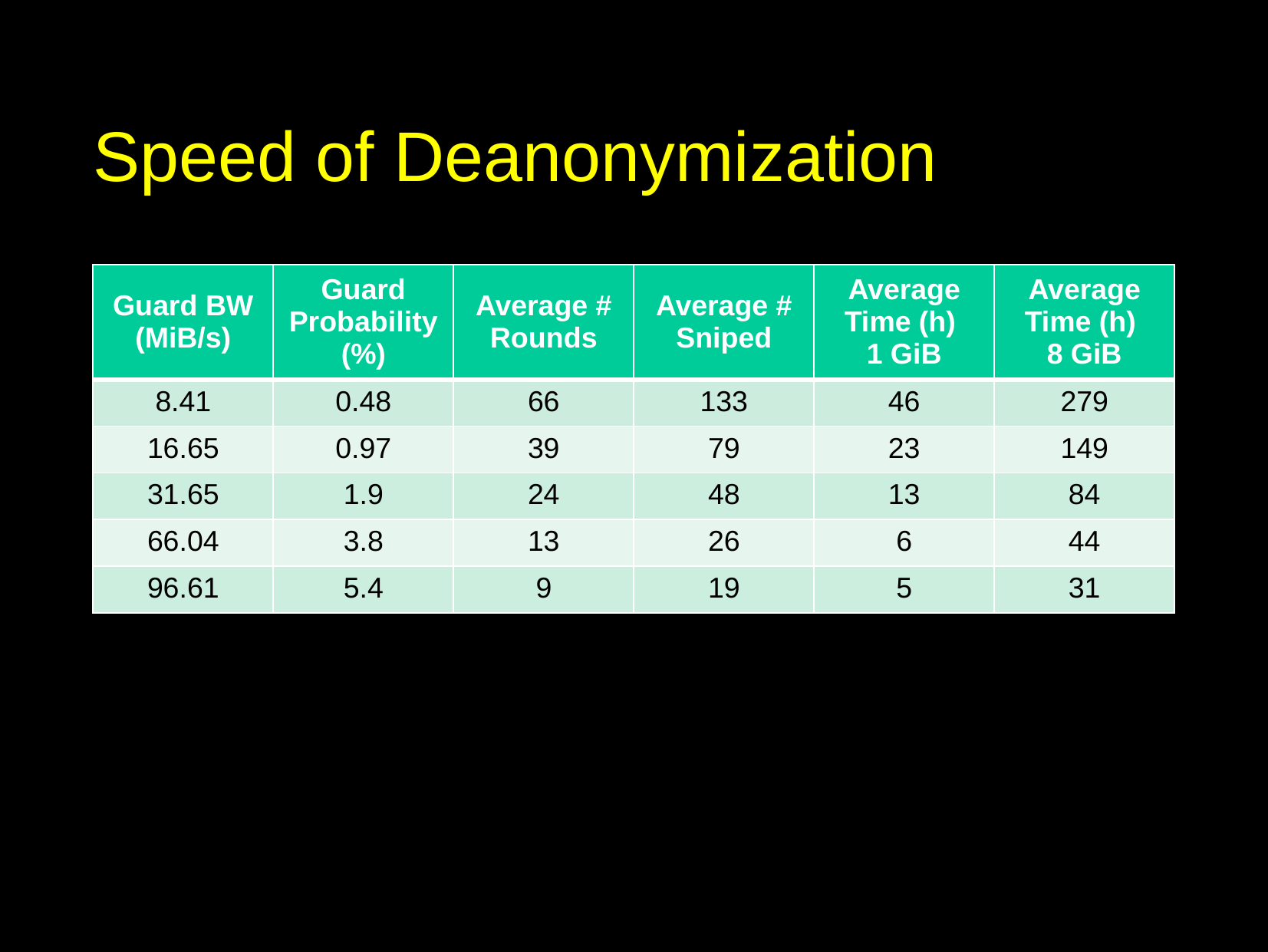

# Speed of Deanonymization
| Guard BW (MiB/s) | Guard Probability (%) | Average # Rounds | Average # Sniped | Average Time (h) 1 GiB | Average Time (h) 8 GiB |
| --- | --- | --- | --- | --- | --- |
| 8.41 | 0.48 | 66 | 133 | 46 | 279 |
| 16.65 | 0.97 | 39 | 79 | 23 | 149 |
| 31.65 | 1.9 | 24 | 48 | 13 | 84 |
| 66.04 | 3.8 | 13 | 26 | 6 | 44 |
| 96.61 | 5.4 | 9 | 19 | 5 | 31 |